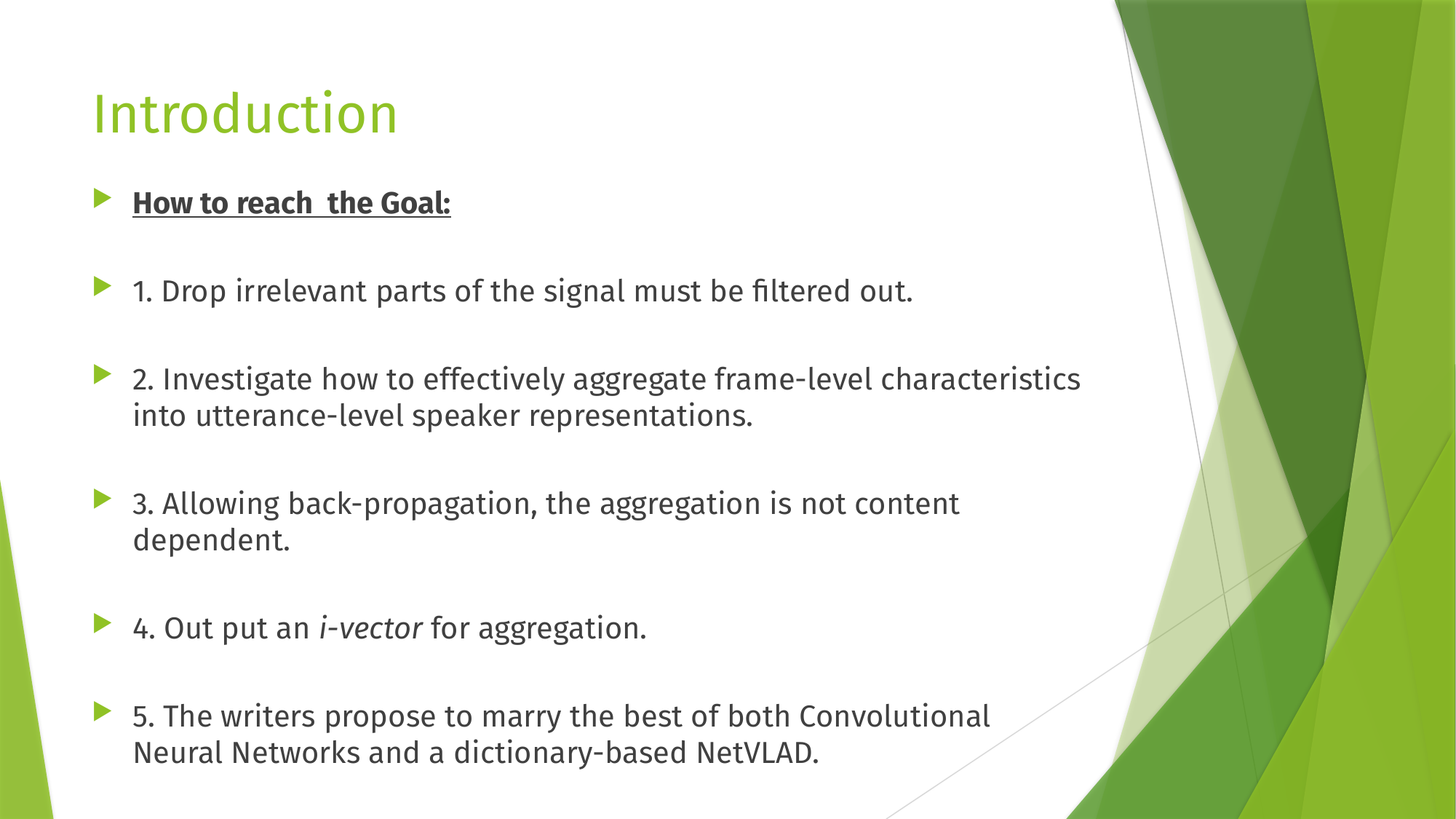

# Introduction
How to reach  the Goal:
1. Drop irrelevant parts of the signal must be filtered out.
2. Investigate how to effectively aggregate frame-level characteristics into utterance-level speaker representations.
3. Allowing back-propagation, the aggregation is not content dependent.
4. Out put an i-vector for aggregation.
5. The writers propose to marry the best of both Convolutional
Neural Networks and a dictionary-based NetVLAD.